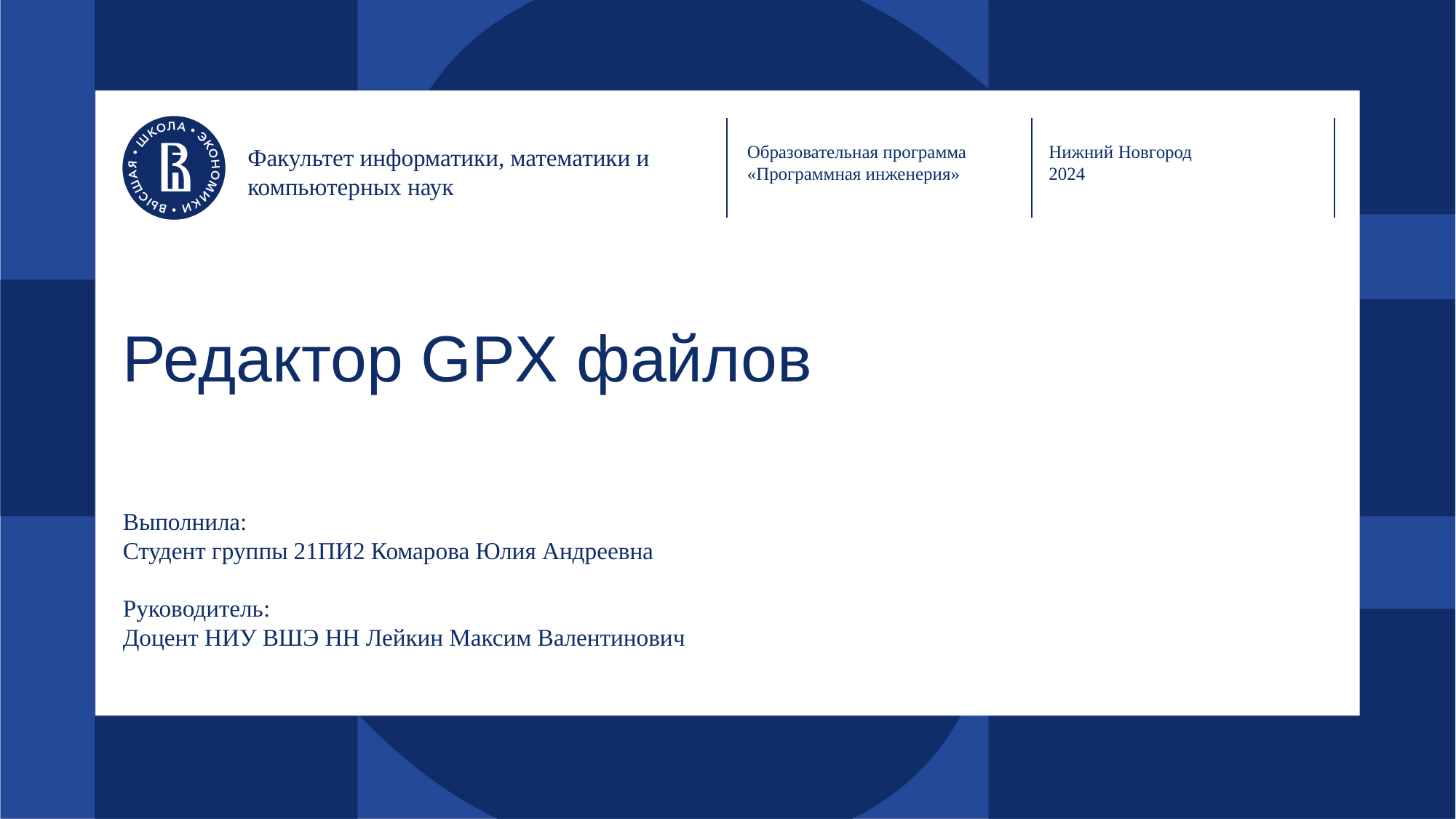

Образовательная программа «Программная инженерия»
Нижний Новгород
2024
Факультет информатики, математики и компьютерных наук
# Редактор GPX файлов
Выполнила:
Студент группы 21ПИ2 Комарова Юлия Андреевна

Руководитель:
Доцент НИУ ВШЭ НН Лейкин Максим Валентинович